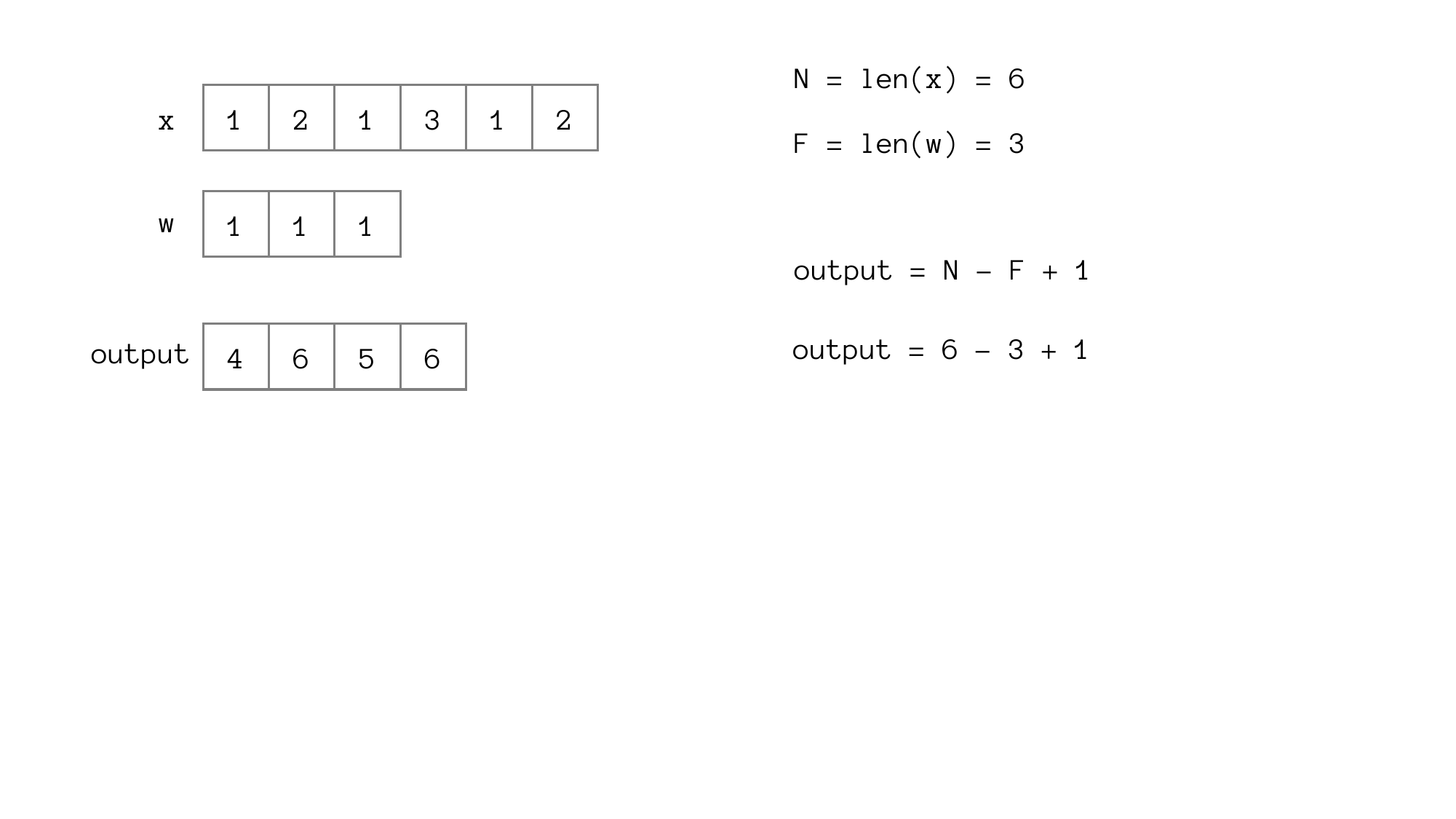

N = len(x) = 6
1
2
1
3
1
2
x
F = len(w) = 3
1
1
1
w
output = N - F + 1
4
6
5
6
output = 6 - 3 + 1
output